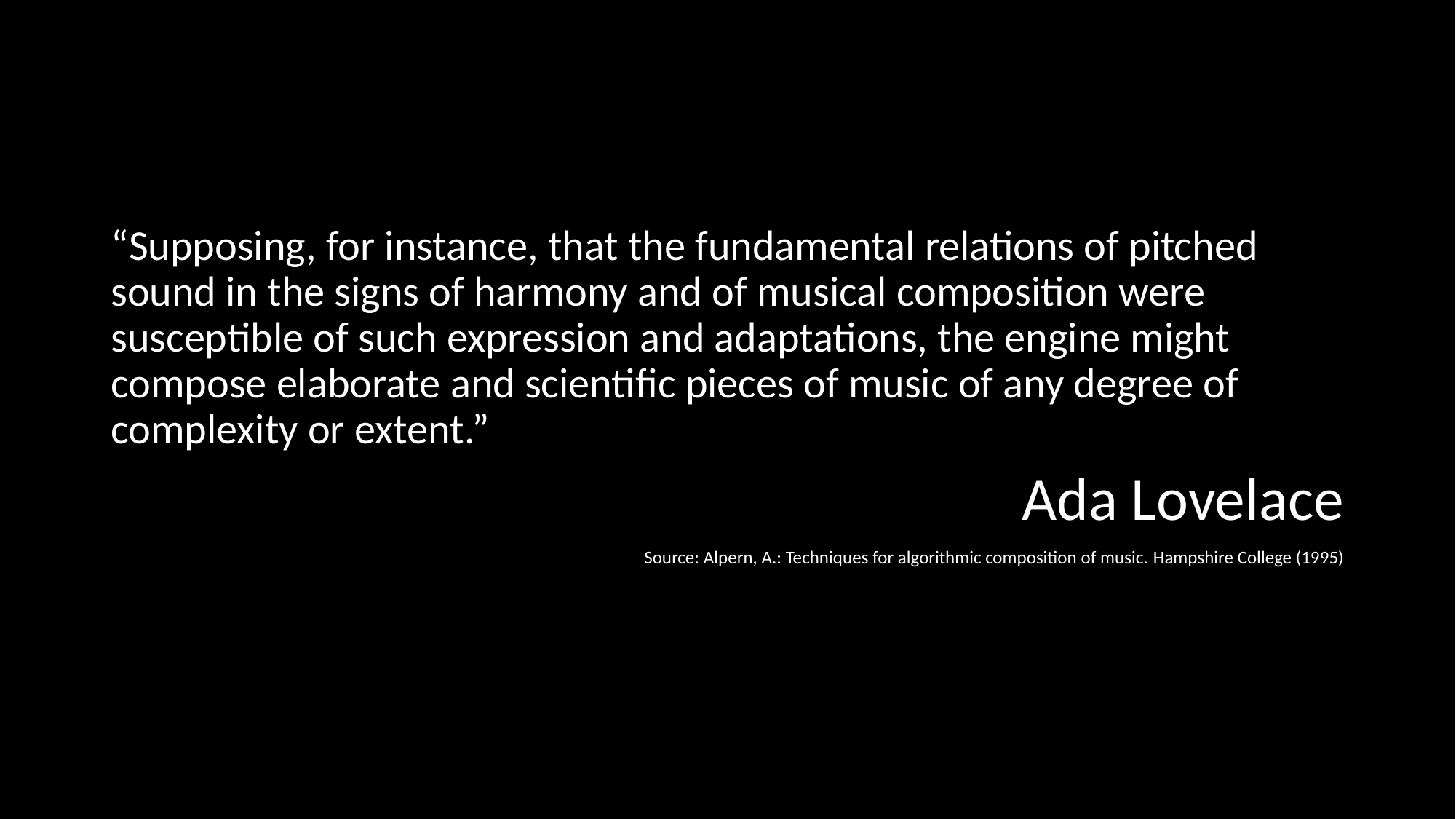

#
“Supposing, for instance, that the fundamental relations of pitched sound in the signs of harmony and of musical composition were susceptible of such expression and adaptations, the engine might compose elaborate and scientific pieces of music of any degree of complexity or extent.”
Ada Lovelace
Source: Alpern, A.: Techniques for algorithmic composition of music. Hampshire College (1995)